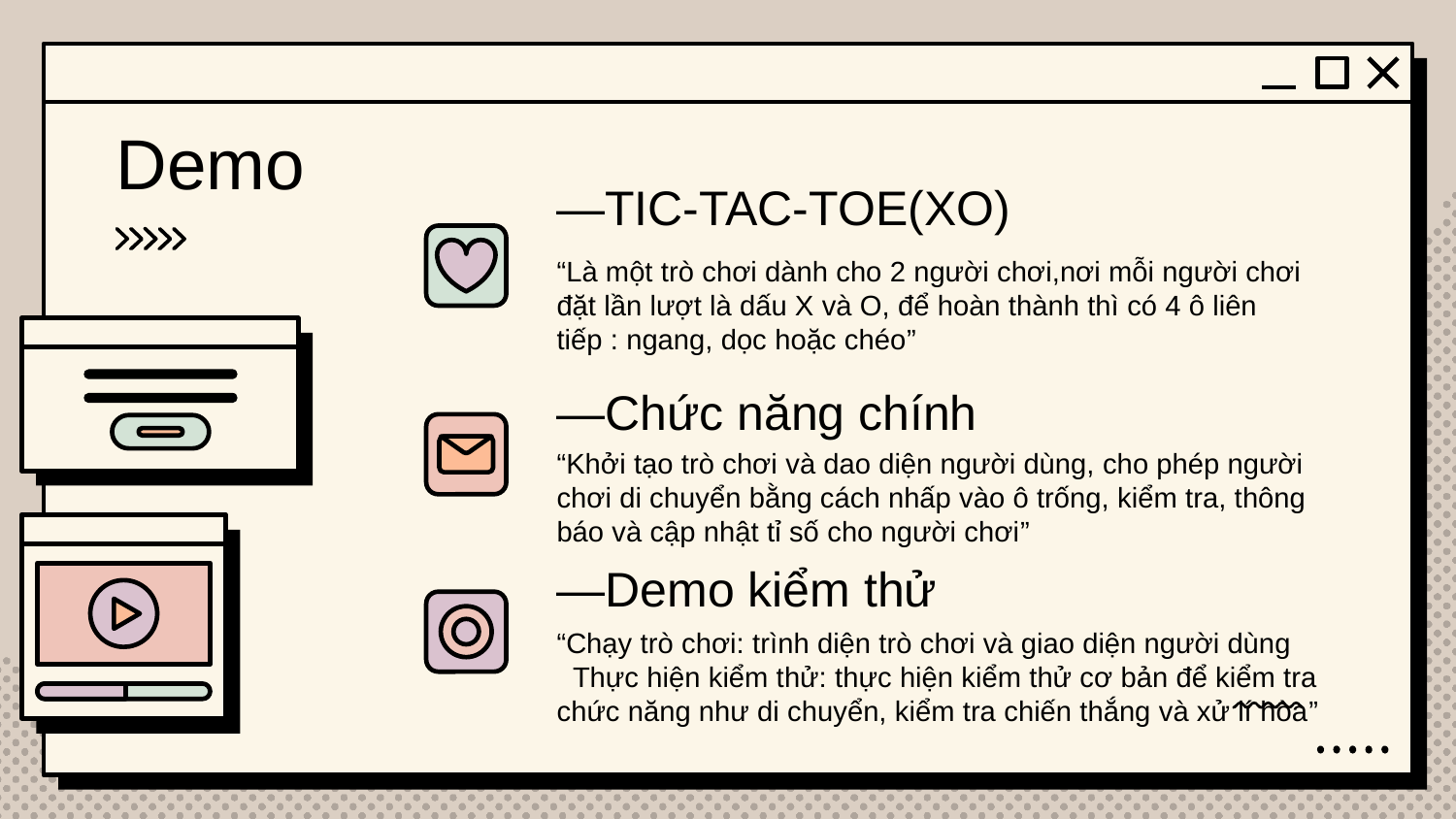

# Demo
—TIC-TAC-TOE(XO)

“Là một trò chơi dành cho 2 người chơi,nơi mỗi người chơi đặt lần lượt là dấu X và O, để hoàn thành thì có 4 ô liên tiếp : ngang, dọc hoặc chéo”

—Chức năng chính

“Khởi tạo trò chơi và dao diện người dùng, cho phép người chơi di chuyển bằng cách nhấp vào ô trống, kiểm tra, thông báo và cập nhật tỉ số cho người chơi”

—Demo kiểm thử

“Chạy trò chơi: trình diện trò chơi và giao diện người dùng
  Thực hiện kiểm thử: thực hiện kiểm thử cơ bản để kiểm tra chức năng như di chuyển, kiểm tra chiến thắng và xử lí hòa”